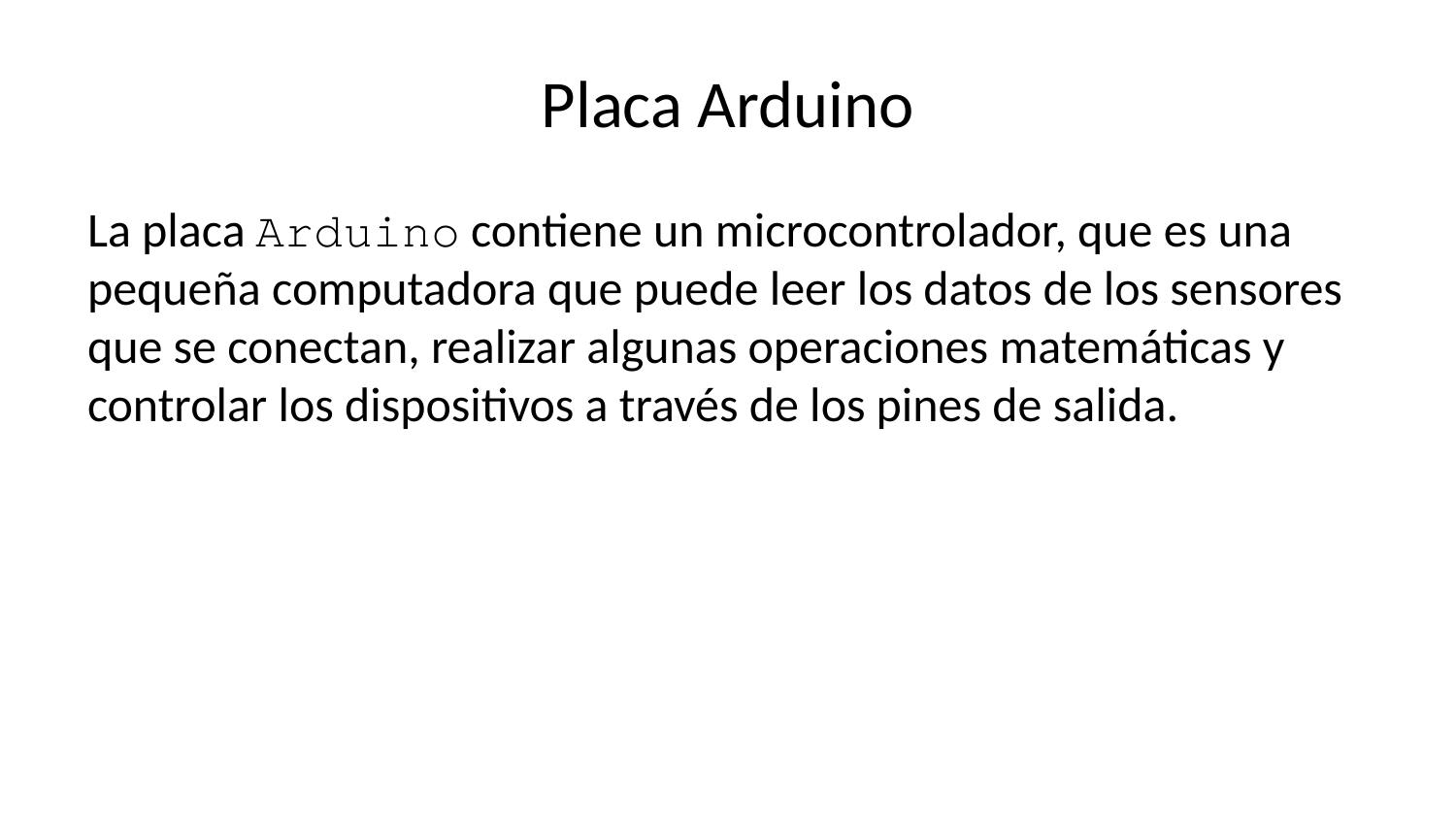

# Placa Arduino
La placa Arduino contiene un microcontrolador, que es una pequeña computadora que puede leer los datos de los sensores que se conectan, realizar algunas operaciones matemáticas y controlar los dispositivos a través de los pines de salida.